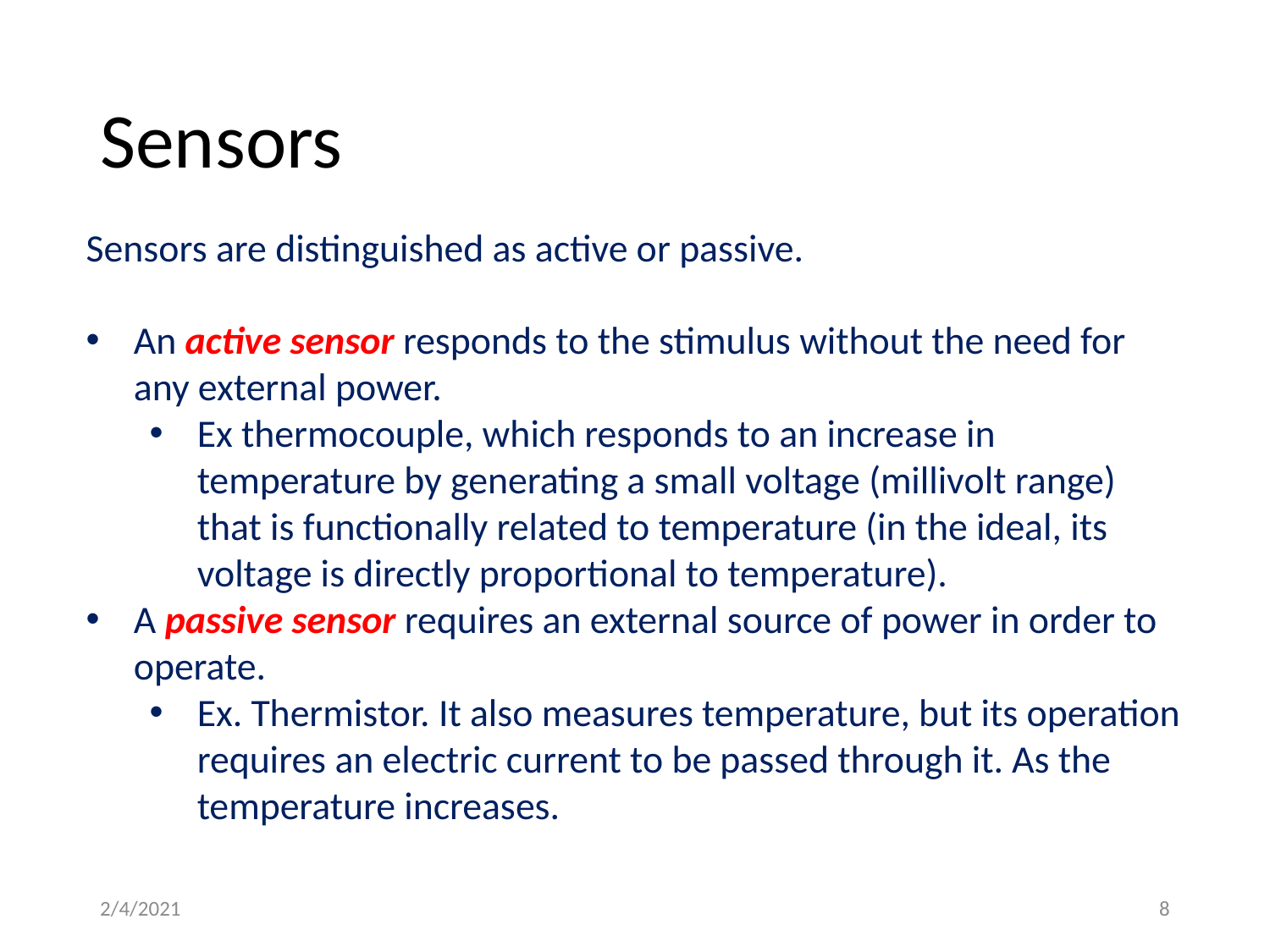

# Sensors
Sensors are distinguished as active or passive.

An active sensor responds to the stimulus without the need for any external power.
Ex thermocouple, which responds to an increase in temperature by generating a small voltage (millivolt range) that is functionally related to temperature (in the ideal, its voltage is directly proportional to temperature).
A passive sensor requires an external source of power in order to operate.
Ex. Thermistor. It also measures temperature, but its operation requires an electric current to be passed through it. As the temperature increases.
2/4/2021
8